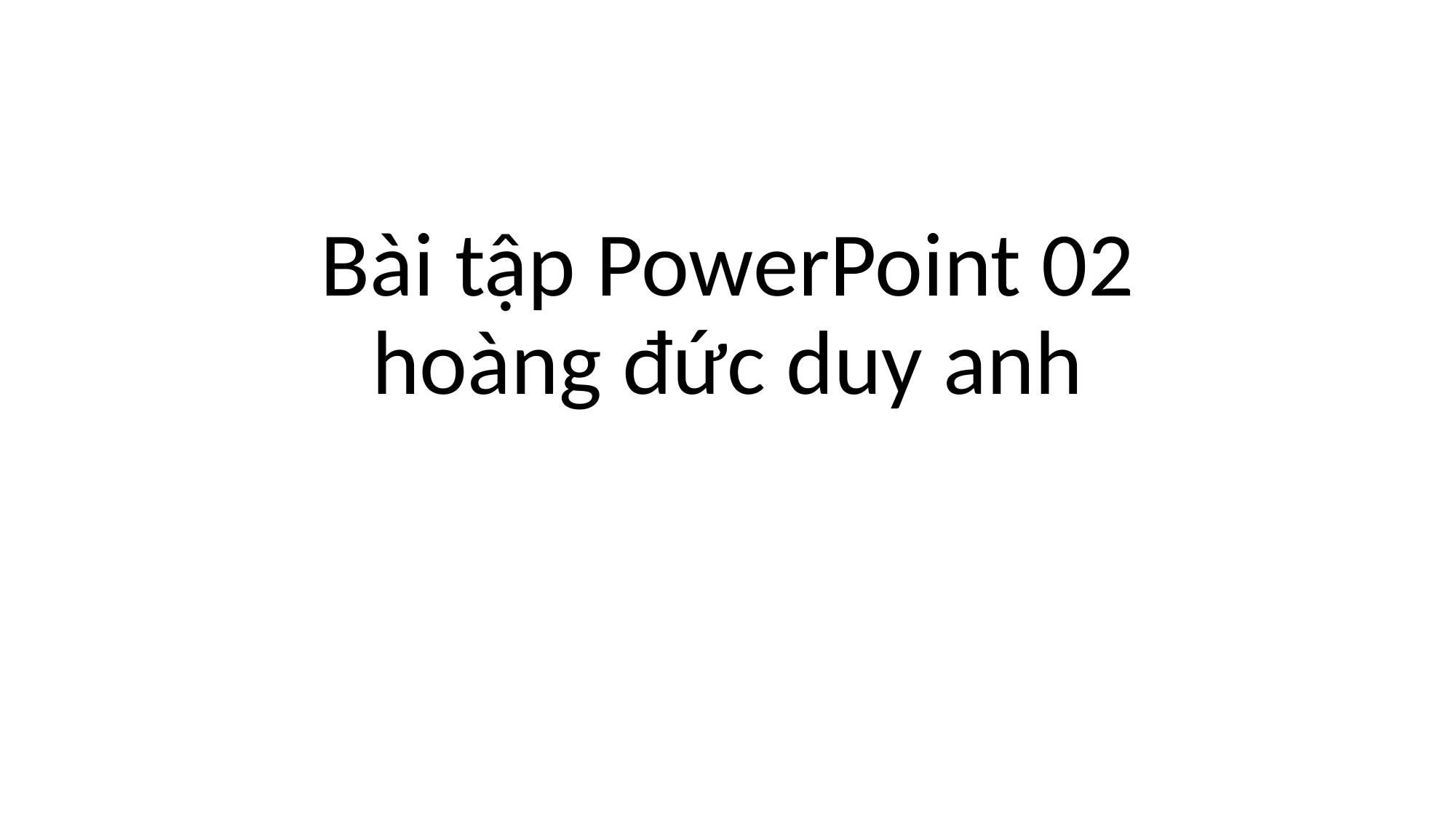

# Bài tập PowerPoint 02 hoàng đức duy anh